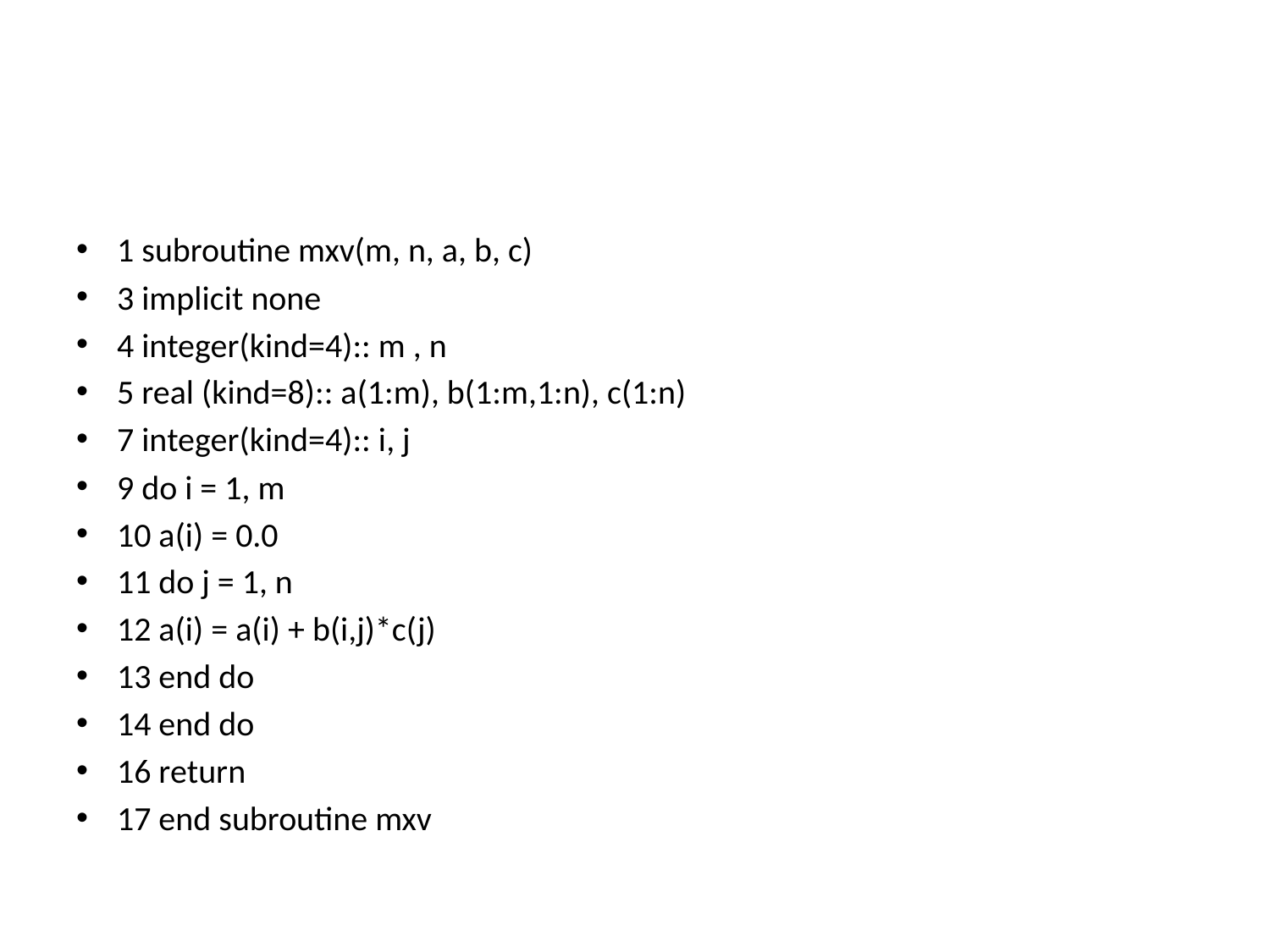

#
1 subroutine mxv(m, n, a, b, c)
3 implicit none
4 integer(kind=4):: m , n
5 real (kind=8):: a(1:m), b(1:m,1:n), c(1:n)
7 integer(kind=4):: i, j
9 do i = 1, m
10 a(i) = 0.0
11 do j = 1, n
12 a(i) = a(i) + b(i,j)*c(j)
13 end do
14 end do
16 return
17 end subroutine mxv